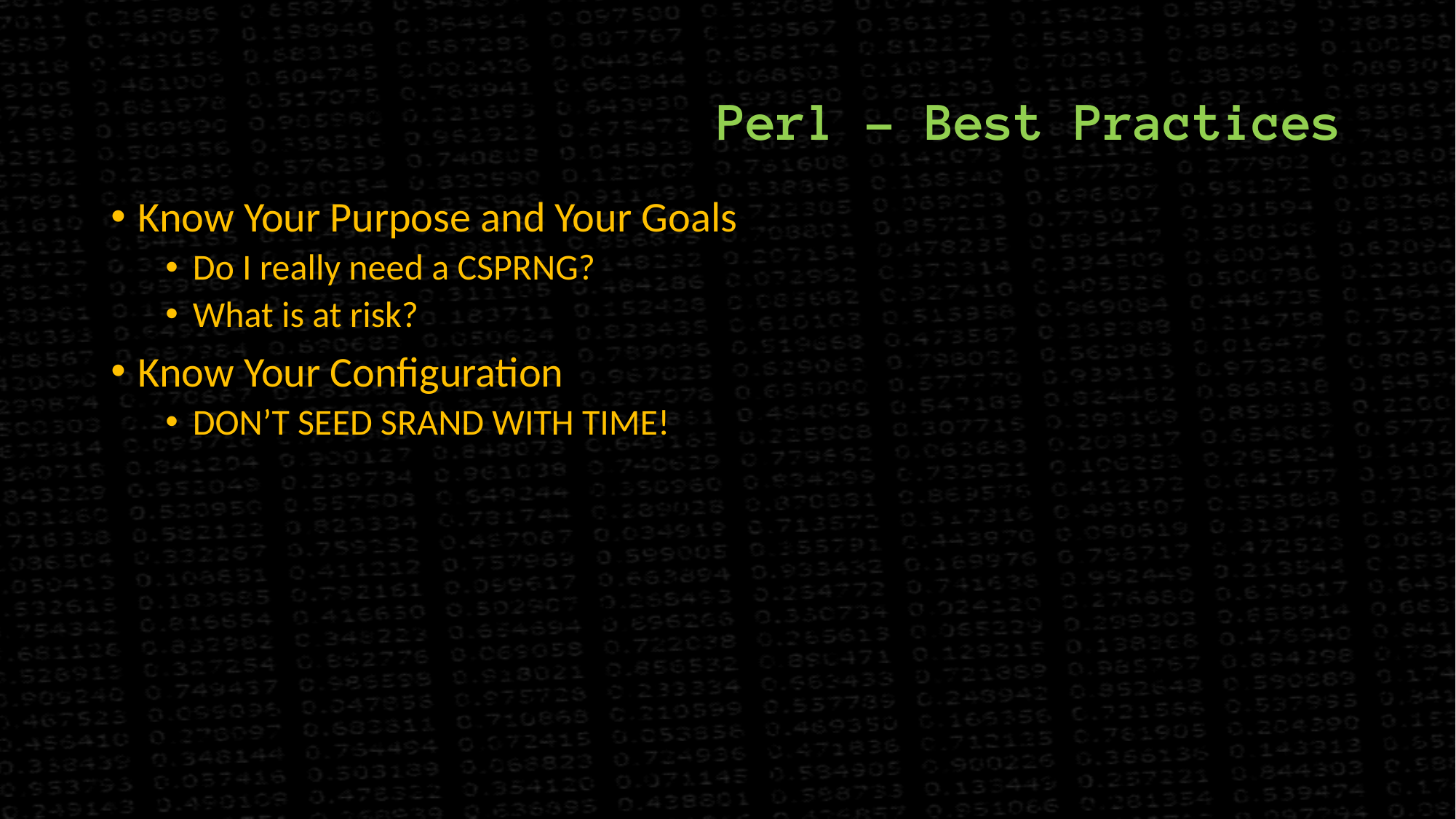

# Perl – Best Practices
Know Your Purpose and Your Goals
Do I really need a CSPRNG?
What is at risk?
Know Your Configuration
DON’T SEED SRAND WITH TIME!